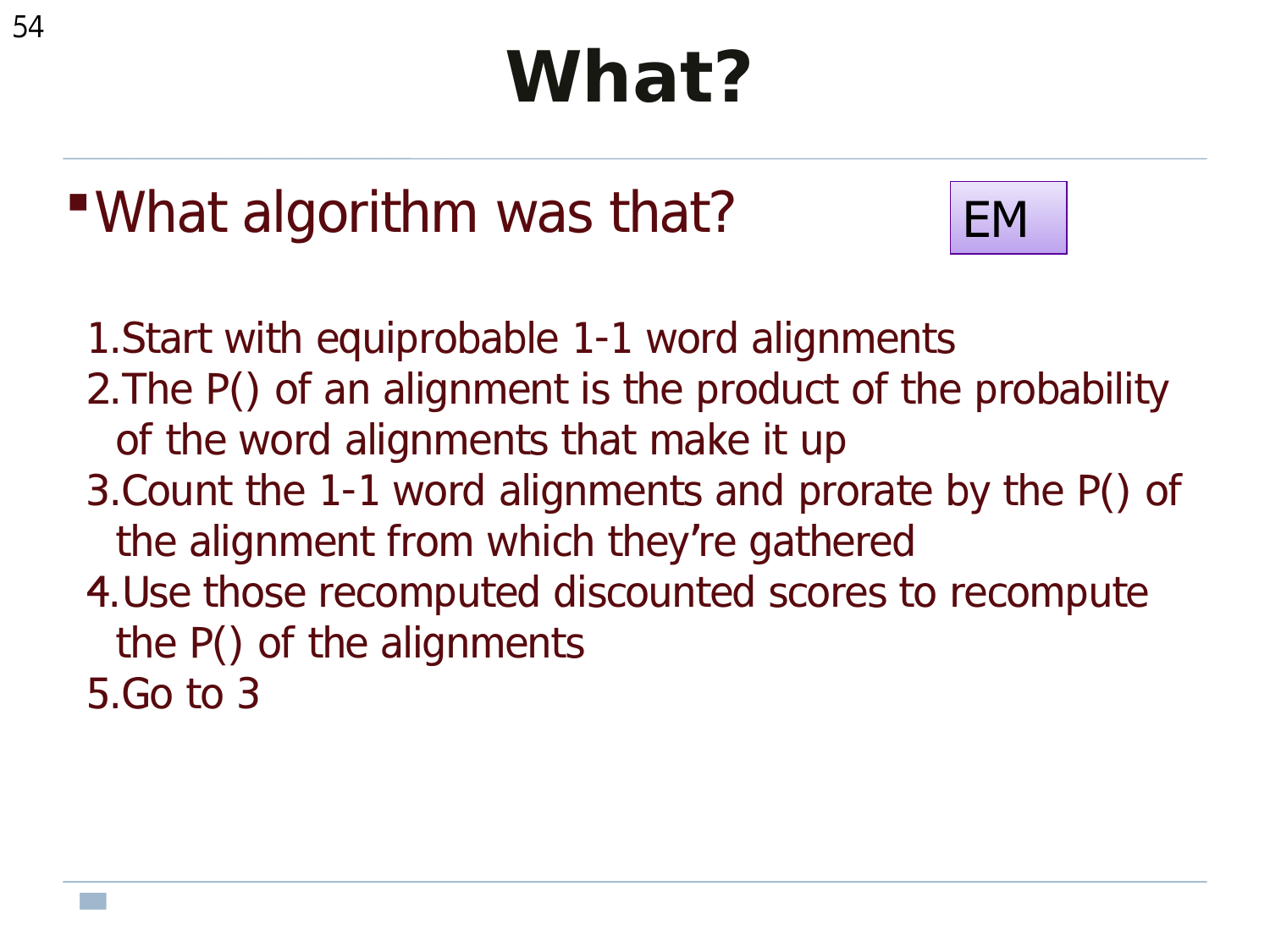

54
What?
What algorithm was that?
EM
Start with equiprobable 1-1 word alignments
The P() of an alignment is the product of the probability of the word alignments that make it up
Count the 1-1 word alignments and prorate by the P() of the alignment from which they’re gathered
Use those recomputed discounted scores to recompute the P() of the alignments
Go to 3